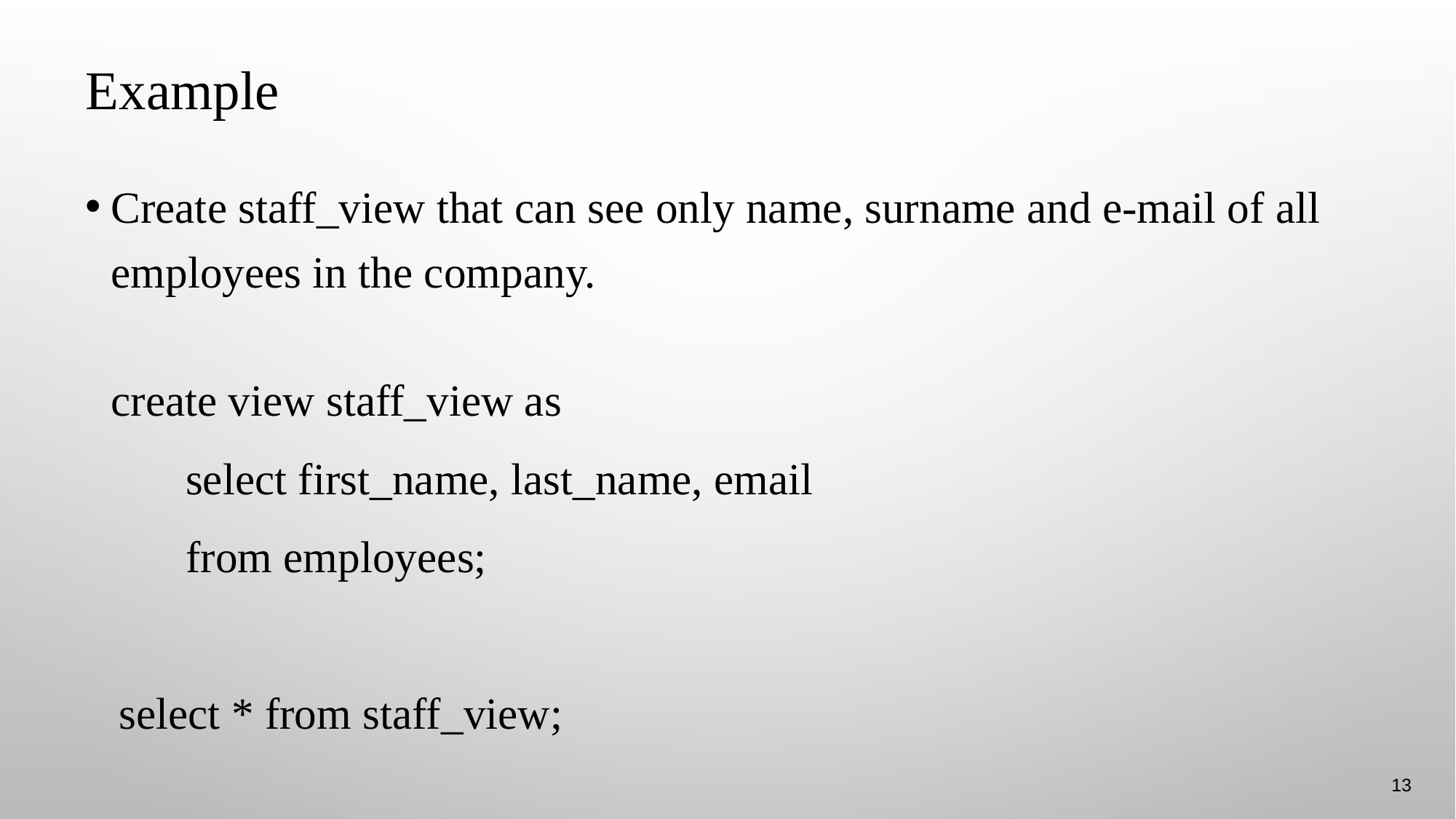

# Example
Create staff_view that can see only name, surname and e-mail of all employees in the company.
create view staff_view as
         select first_name, last_name, email
         from employees;

   select * from staff_view;
13